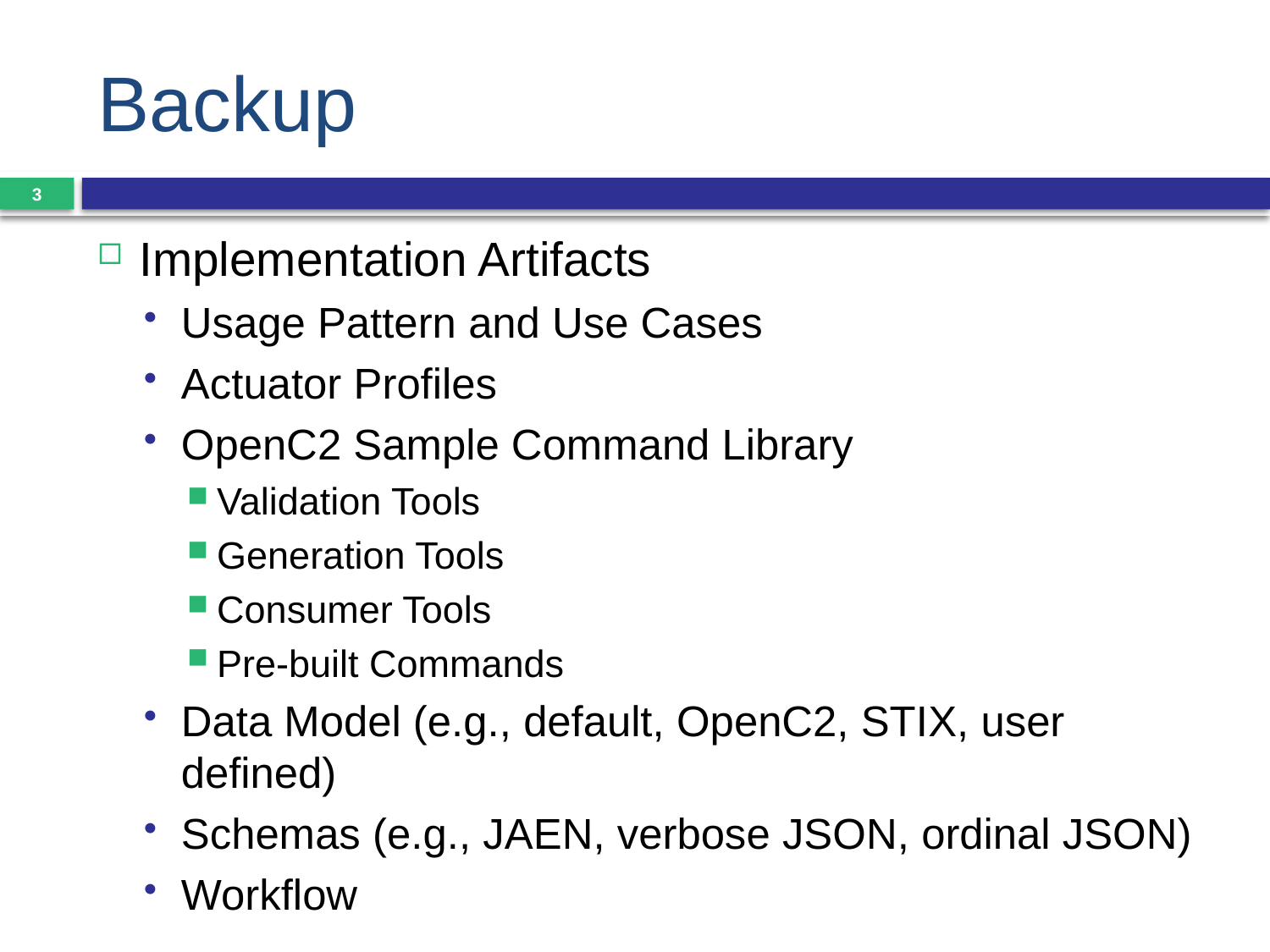

# Backup
3
Implementation Artifacts
Usage Pattern and Use Cases
Actuator Profiles
OpenC2 Sample Command Library
Validation Tools
Generation Tools
Consumer Tools
Pre-built Commands
Data Model (e.g., default, OpenC2, STIX, user defined)
Schemas (e.g., JAEN, verbose JSON, ordinal JSON)
Workflow